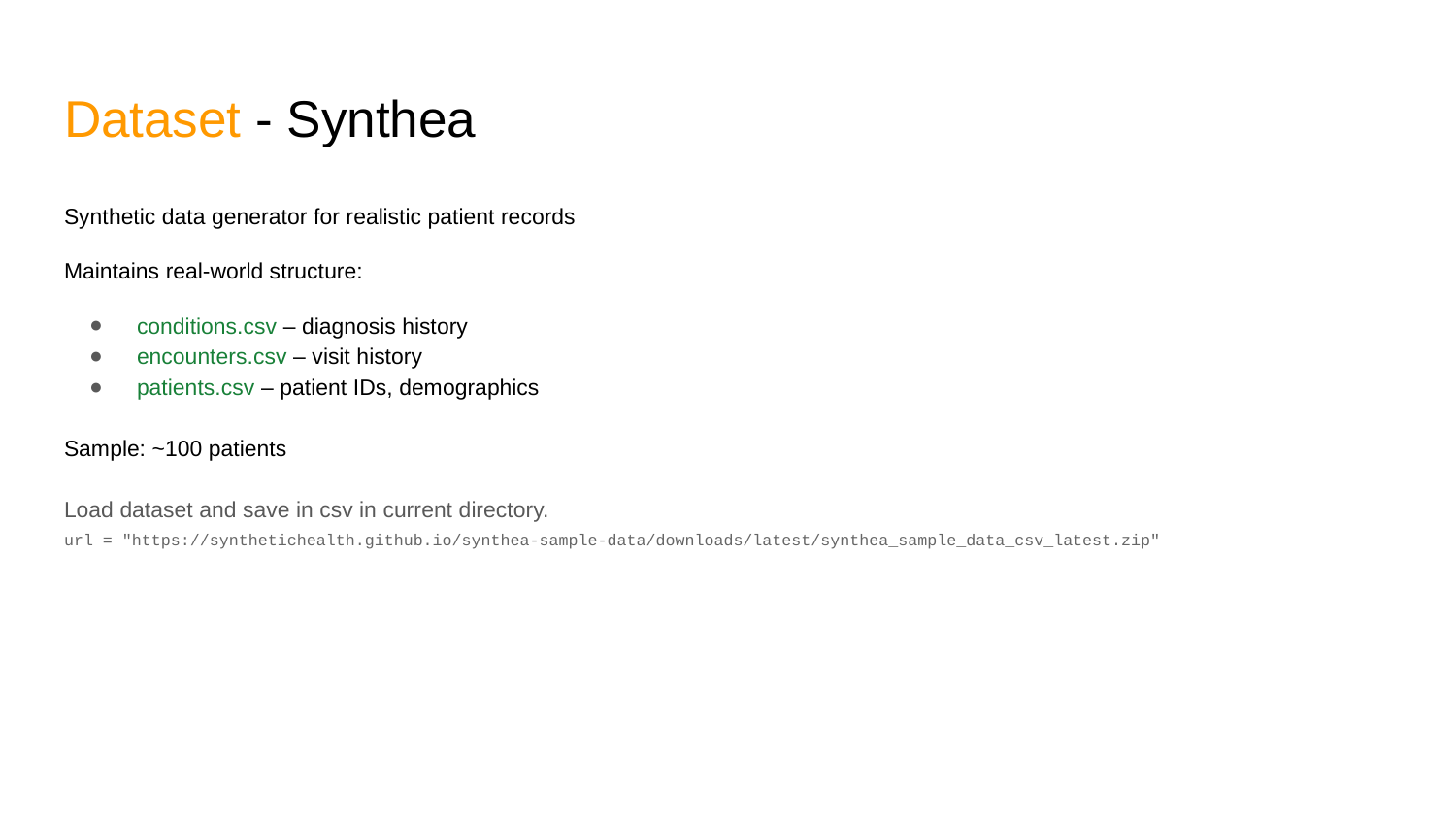

# Dataset - Synthea
Synthetic data generator for realistic patient records
Maintains real-world structure:
conditions.csv – diagnosis history
encounters.csv – visit history
patients.csv – patient IDs, demographics

Sample: ~100 patients

Load dataset and save in csv in current directory.
url = "https://synthetichealth.github.io/synthea-sample-data/downloads/latest/synthea_sample_data_csv_latest.zip"